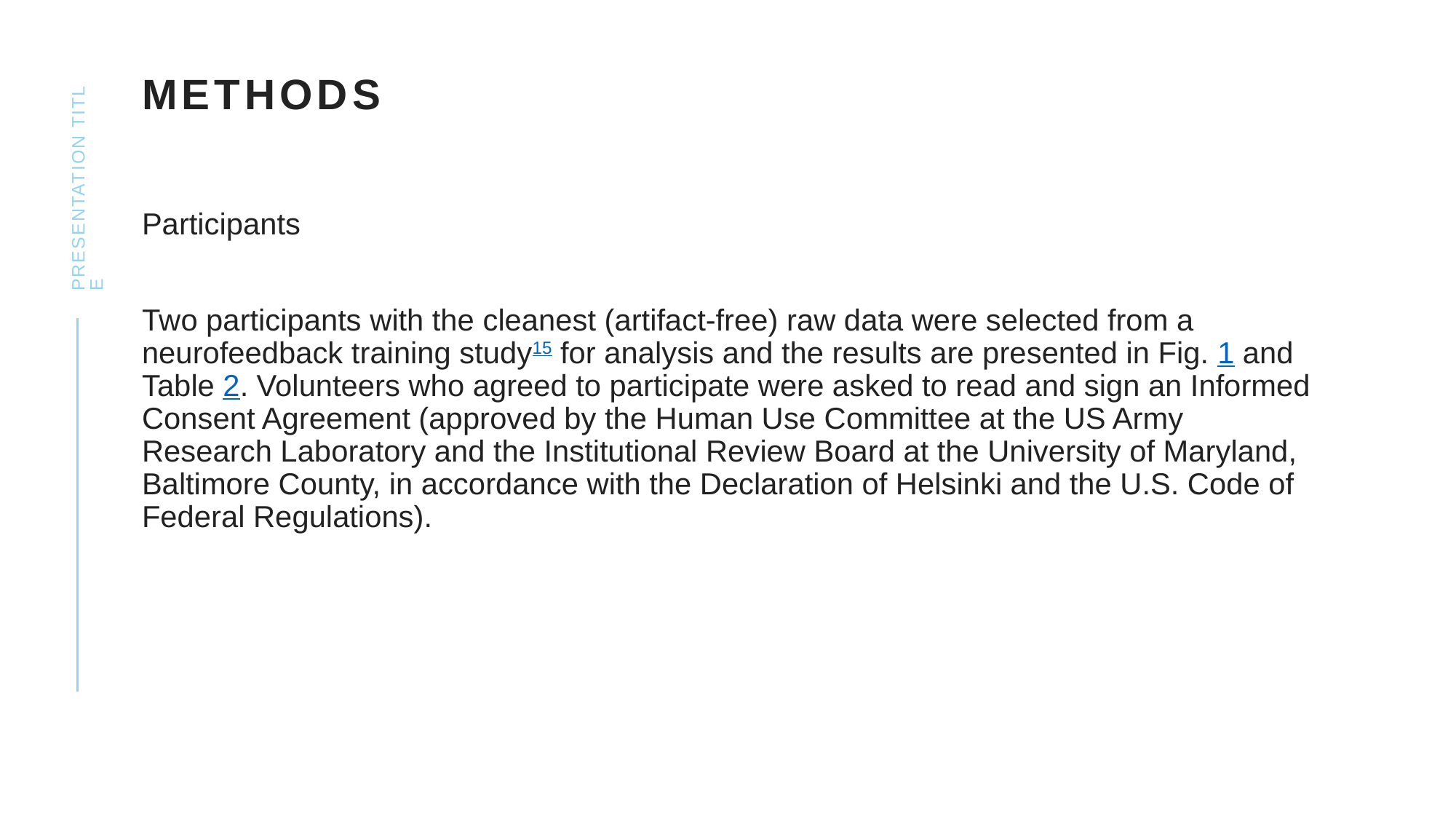

# Methods
presentation title
Participants

Two participants with the cleanest (artifact-free) raw data were selected from a neurofeedback training study15 for analysis and the results are presented in Fig. 1 and Table 2. Volunteers who agreed to participate were asked to read and sign an Informed Consent Agreement (approved by the Human Use Committee at the US Army Research Laboratory and the Institutional Review Board at the University of Maryland, Baltimore County, in accordance with the Declaration of Helsinki and the U.S. Code of Federal Regulations).
19